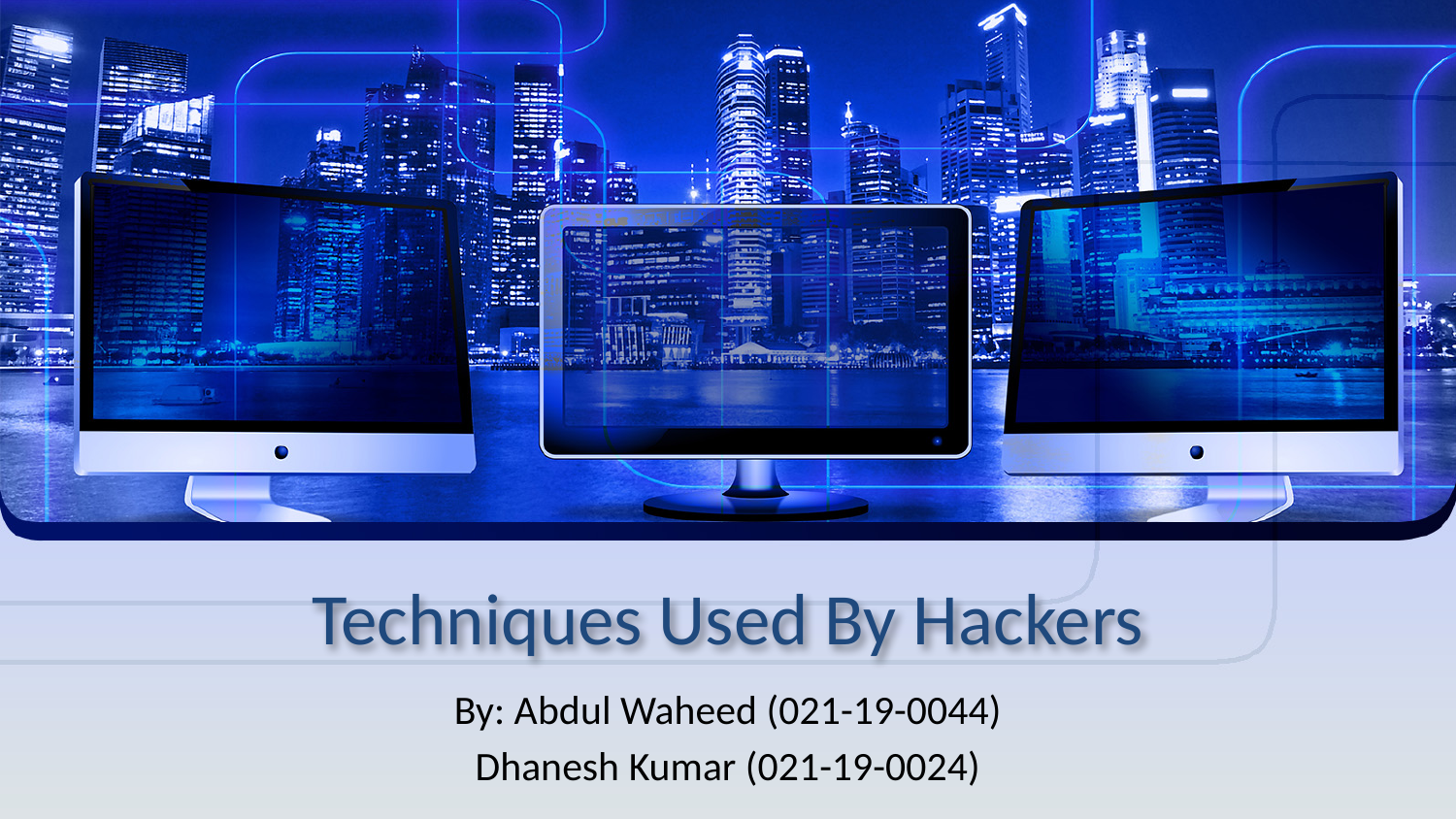

# Techniques Used By Hackers
By: Abdul Waheed (021-19-0044)
Dhanesh Kumar (021-19-0024)